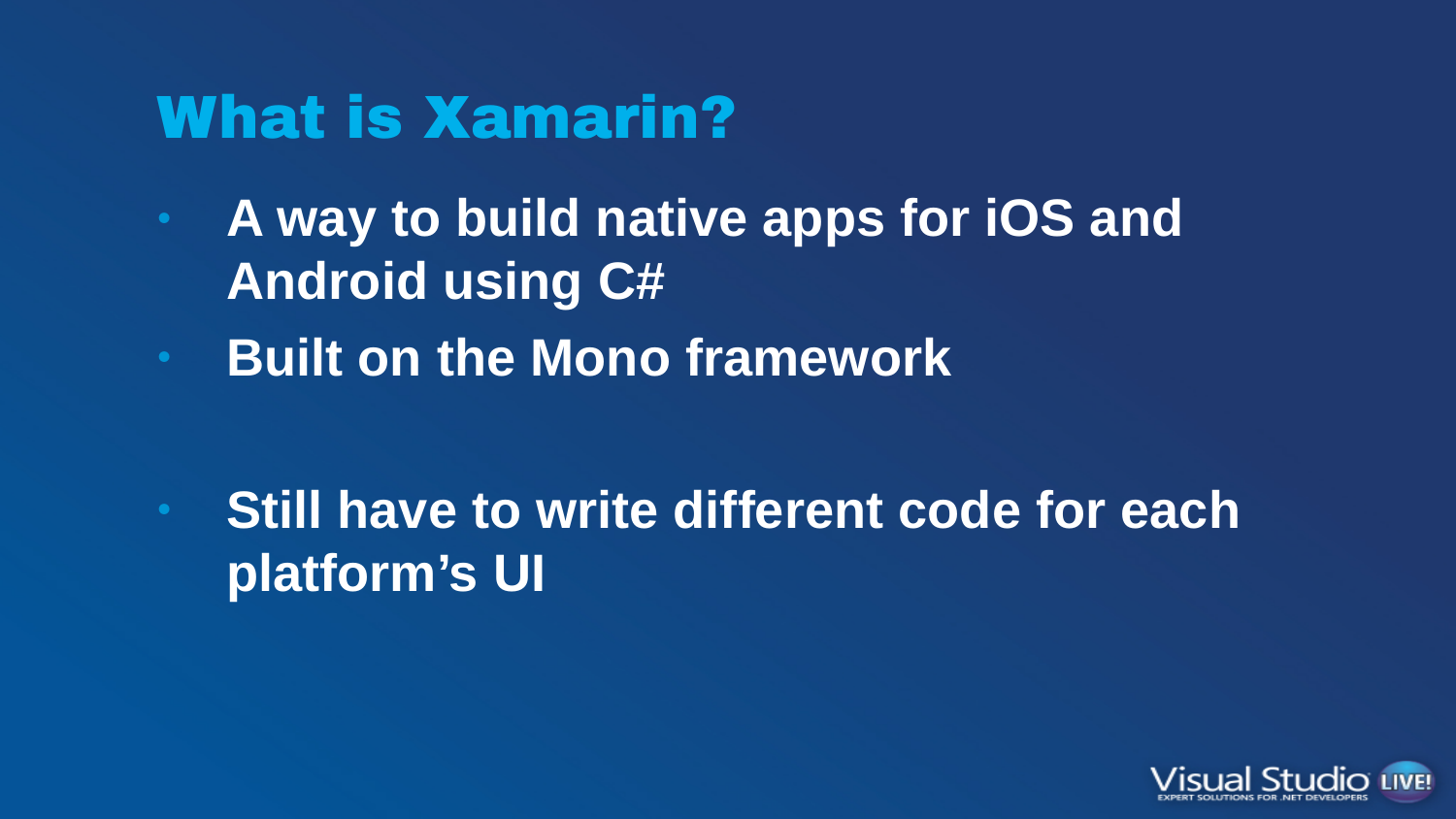

# What is Xamarin?
A way to build native apps for iOS and Android using C#
Built on the Mono framework

Still have to write different code for each platform’s UI